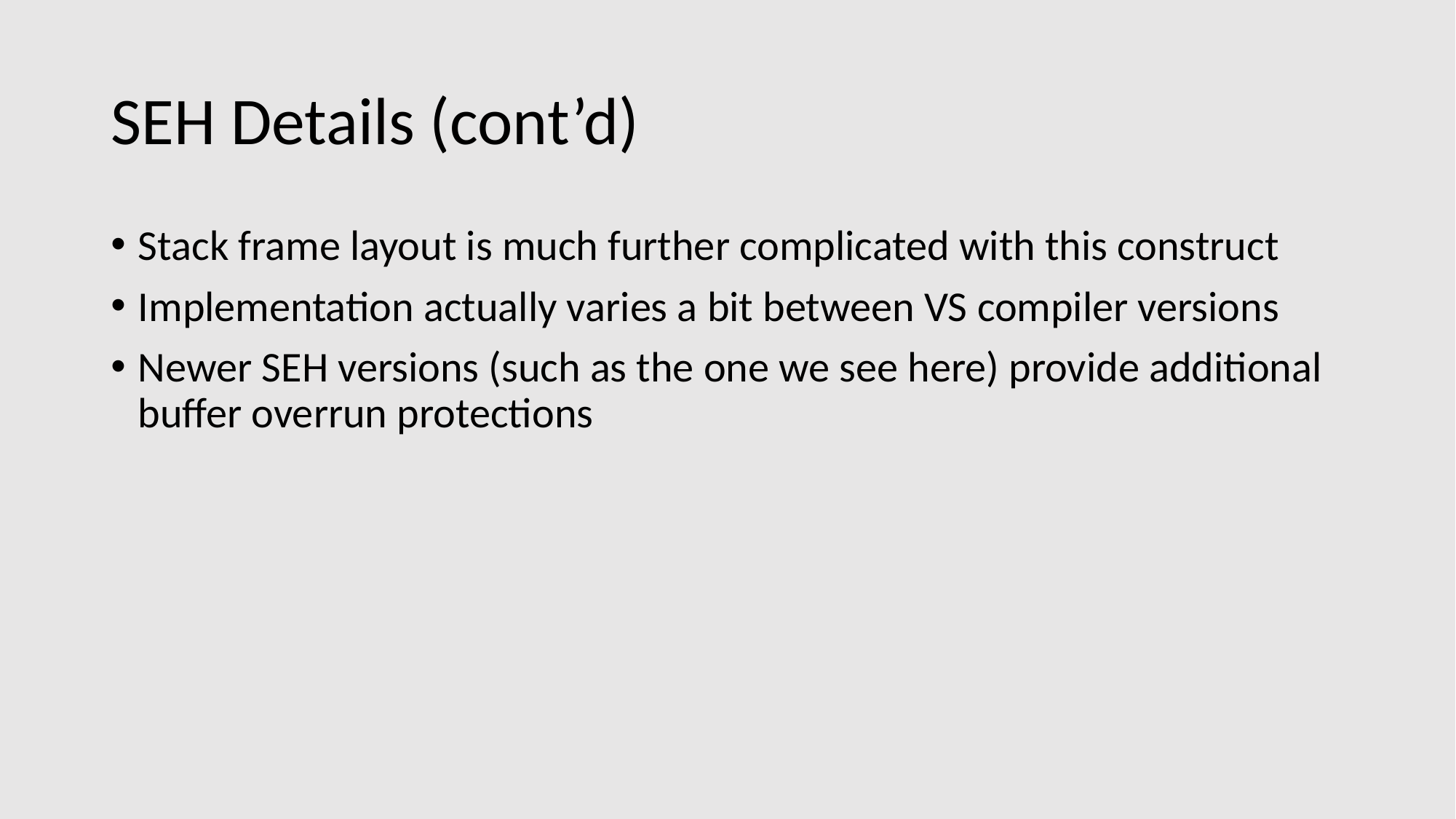

# SEH Details (cont’d)
Stack frame layout is much further complicated with this construct
Implementation actually varies a bit between VS compiler versions
Newer SEH versions (such as the one we see here) provide additional buffer overrun protections